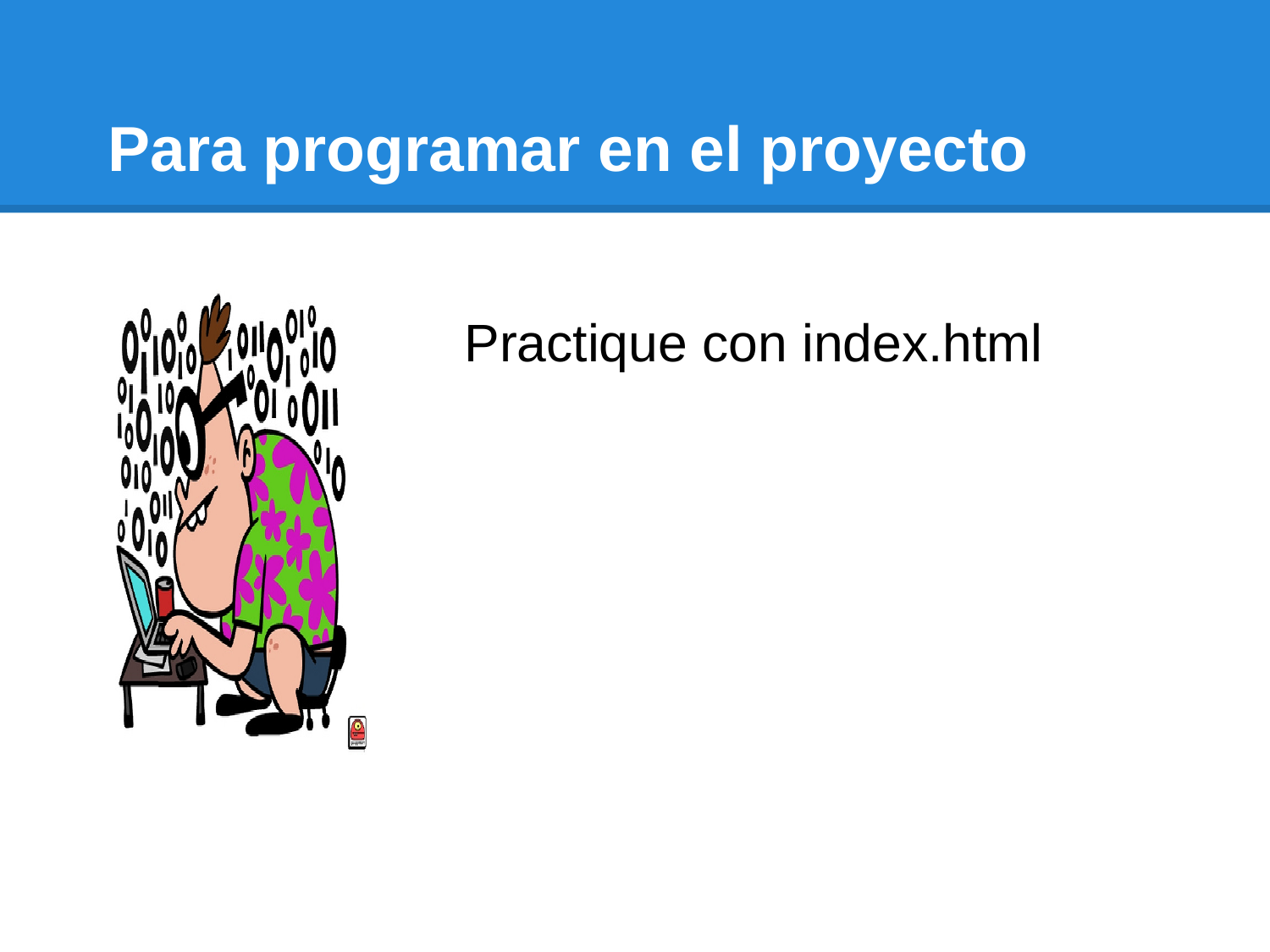

# Para programar en el proyecto

Practique con index.html